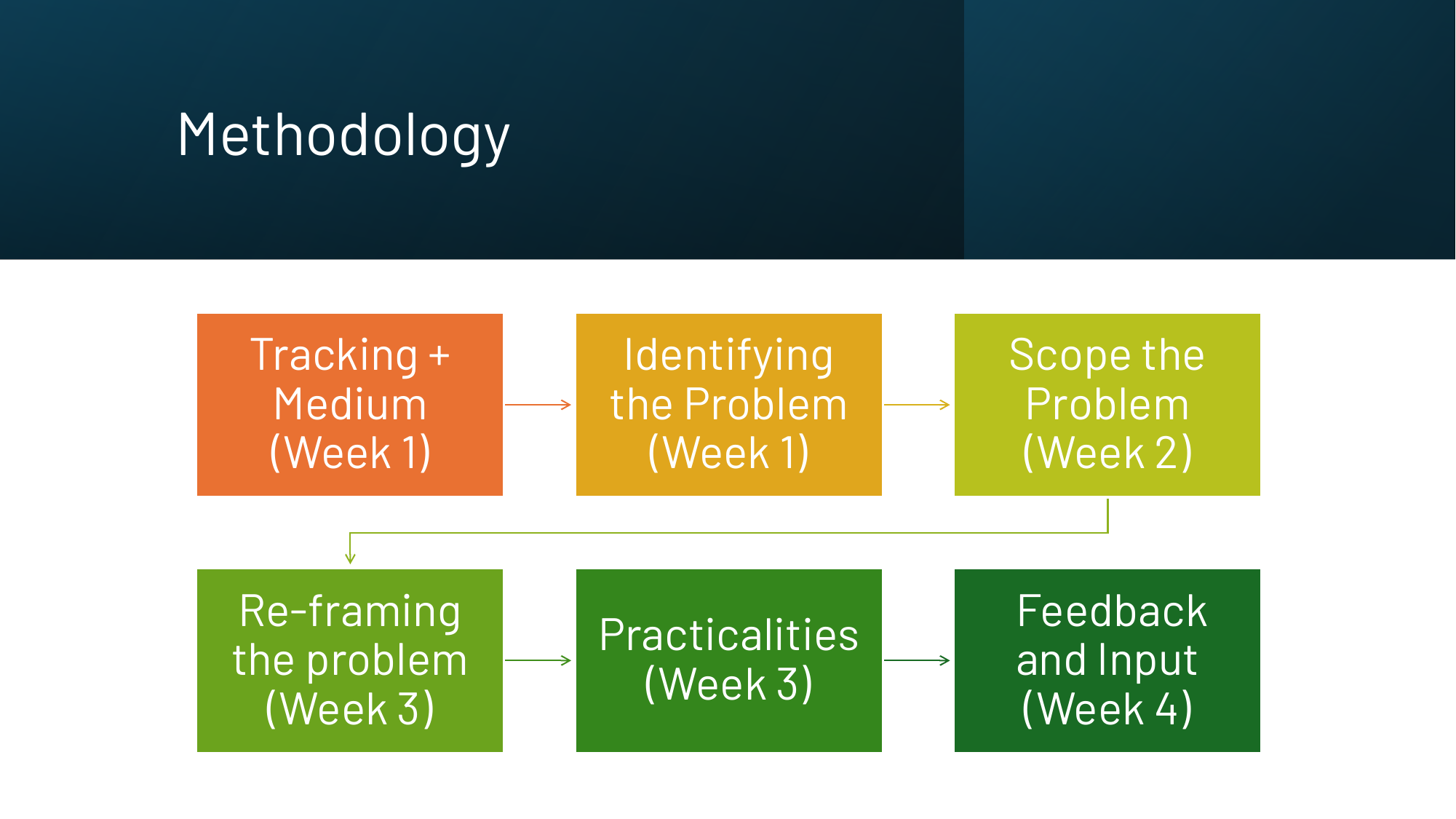

# Methodology

Tracking + Medium (Week 1)

Identifying the Problem (Week 1)

Scope the Problem (Week 2)

Re-framing the problem (Week 3)

Practicalities (Week 3)
 Feedback and Input (Week 4)